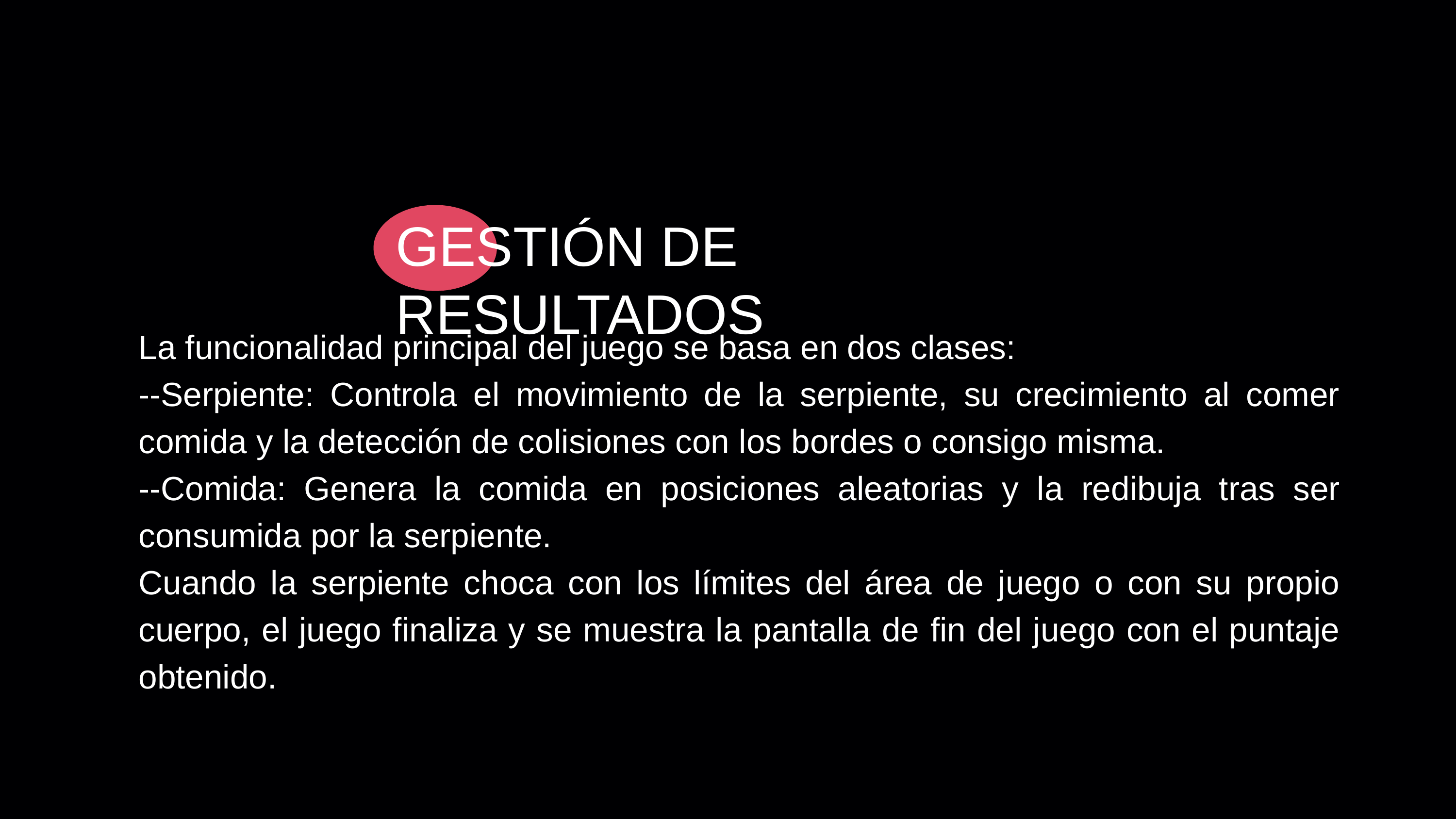

GESTIÓN DE RESULTADOS
La funcionalidad principal del juego se basa en dos clases:
--Serpiente: Controla el movimiento de la serpiente, su crecimiento al comer comida y la detección de colisiones con los bordes o consigo misma.
--Comida: Genera la comida en posiciones aleatorias y la redibuja tras ser consumida por la serpiente.
Cuando la serpiente choca con los límites del área de juego o con su propio cuerpo, el juego finaliza y se muestra la pantalla de fin del juego con el puntaje obtenido.